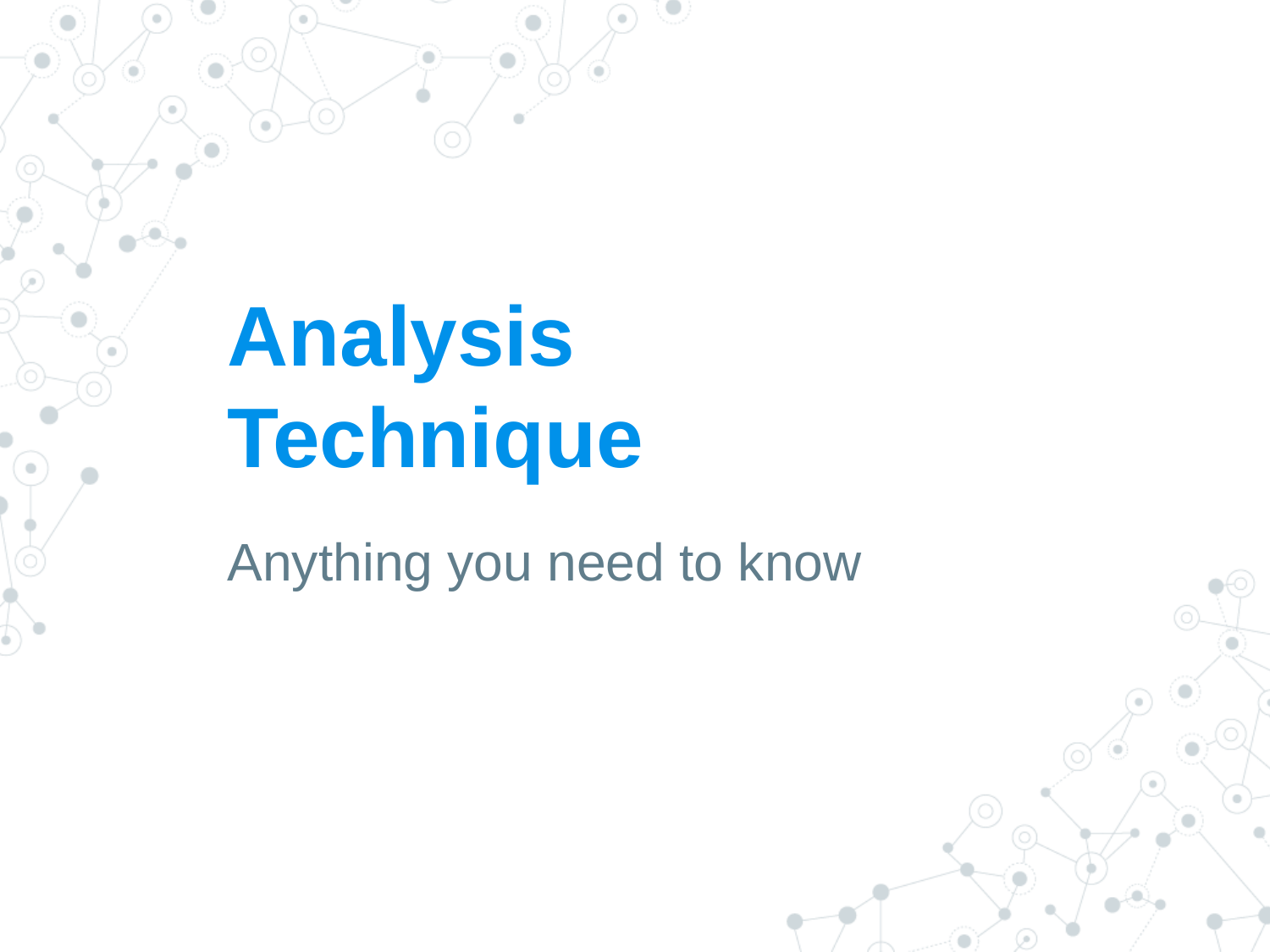

# Analysis Technique
Anything you need to know